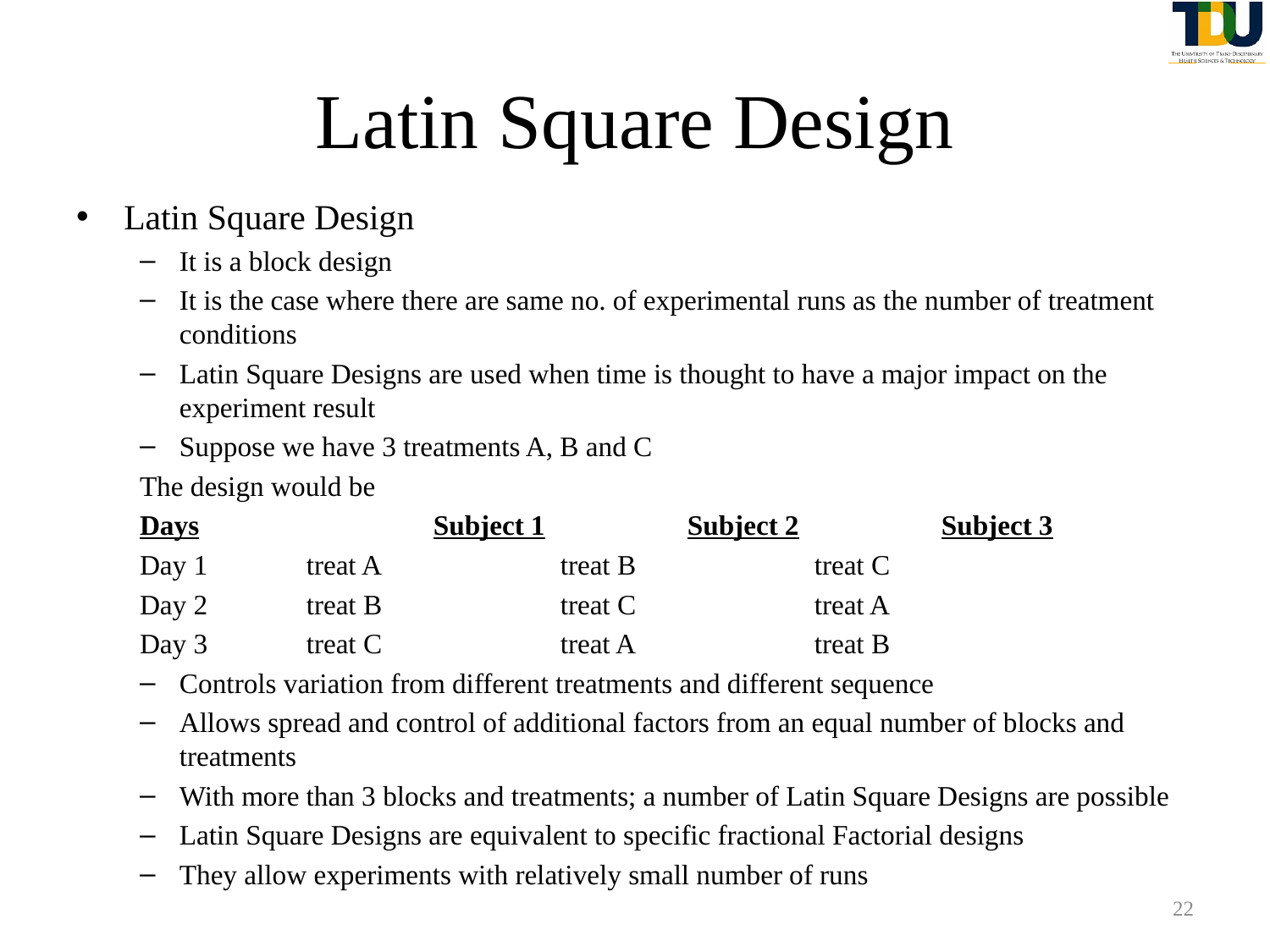

# Latin Square Design
Latin Square Design
It is a block design
It is the case where there are same no. of experimental runs as the number of treatment conditions
Latin Square Designs are used when time is thought to have a major impact on the experiment result
Suppose we have 3 treatments A, B and C
The design would be
Days		Subject 1		Subject 2		Subject 3
Day 1	treat A		treat B		treat C
Day 2	treat B		treat C		treat A
Day 3	treat C		treat A		treat B
Controls variation from different treatments and different sequence
Allows spread and control of additional factors from an equal number of blocks and treatments
With more than 3 blocks and treatments; a number of Latin Square Designs are possible
Latin Square Designs are equivalent to specific fractional Factorial designs
They allow experiments with relatively small number of runs
22